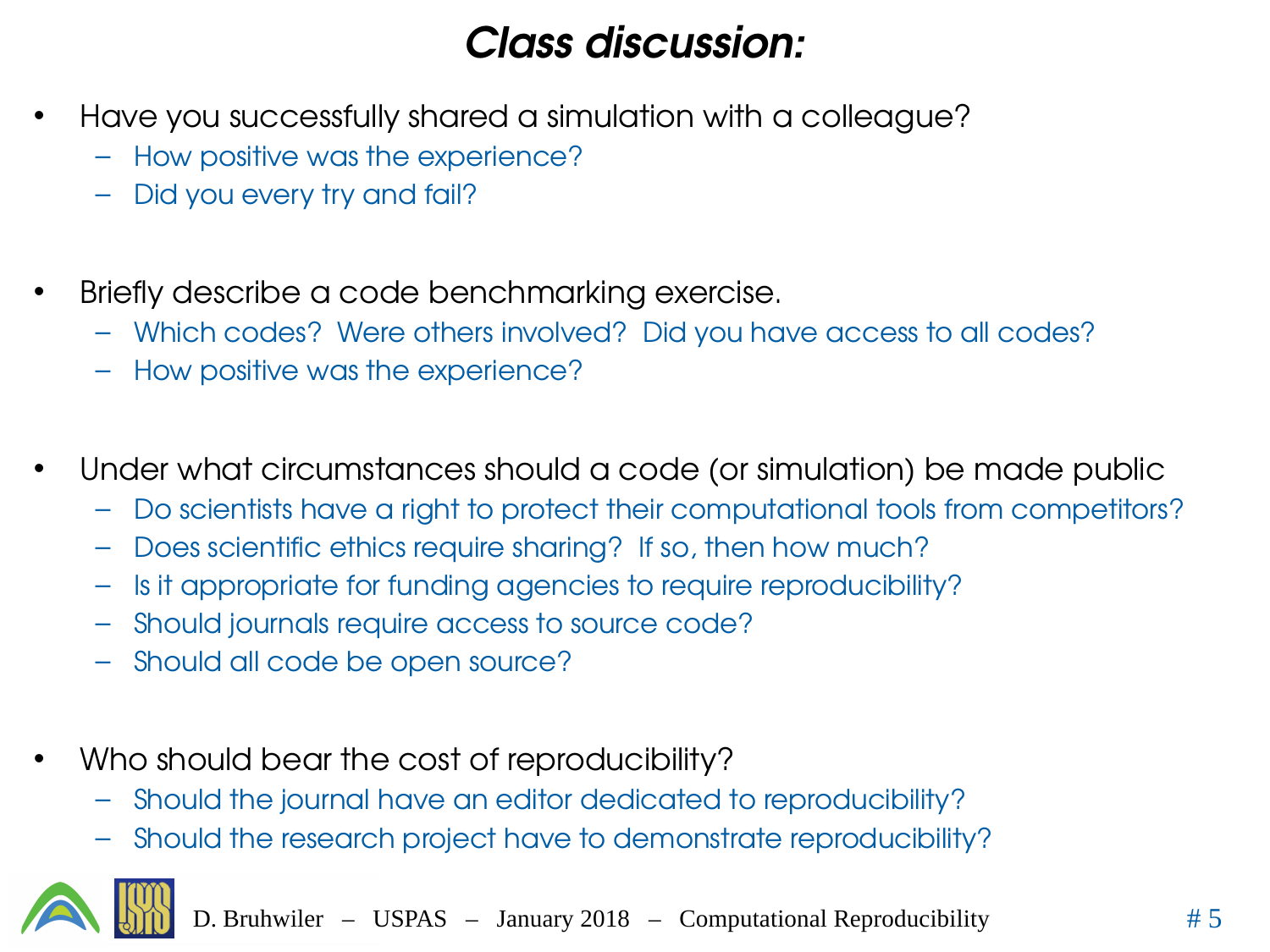

# Class discussion:
Have you successfully shared a simulation with a colleague?
How positive was the experience?
Did you every try and fail?

Briefly describe a code benchmarking exercise.
Which codes?  Were others involved?  Did you have access to all codes?
How positive was the experience?

Under what circumstances should a code (or simulation) be made public
Do scientists have a right to protect their computational tools from competitors?
Does scientific ethics require sharing?  If so, then how much?
Is it appropriate for funding agencies to require reproducibility?
Should journals require access to source code?
Should all code be open source?

Who should bear the cost of reproducibility?
Should the journal have an editor dedicated to reproducibility?
Should the research project have to demonstrate reproducibility?